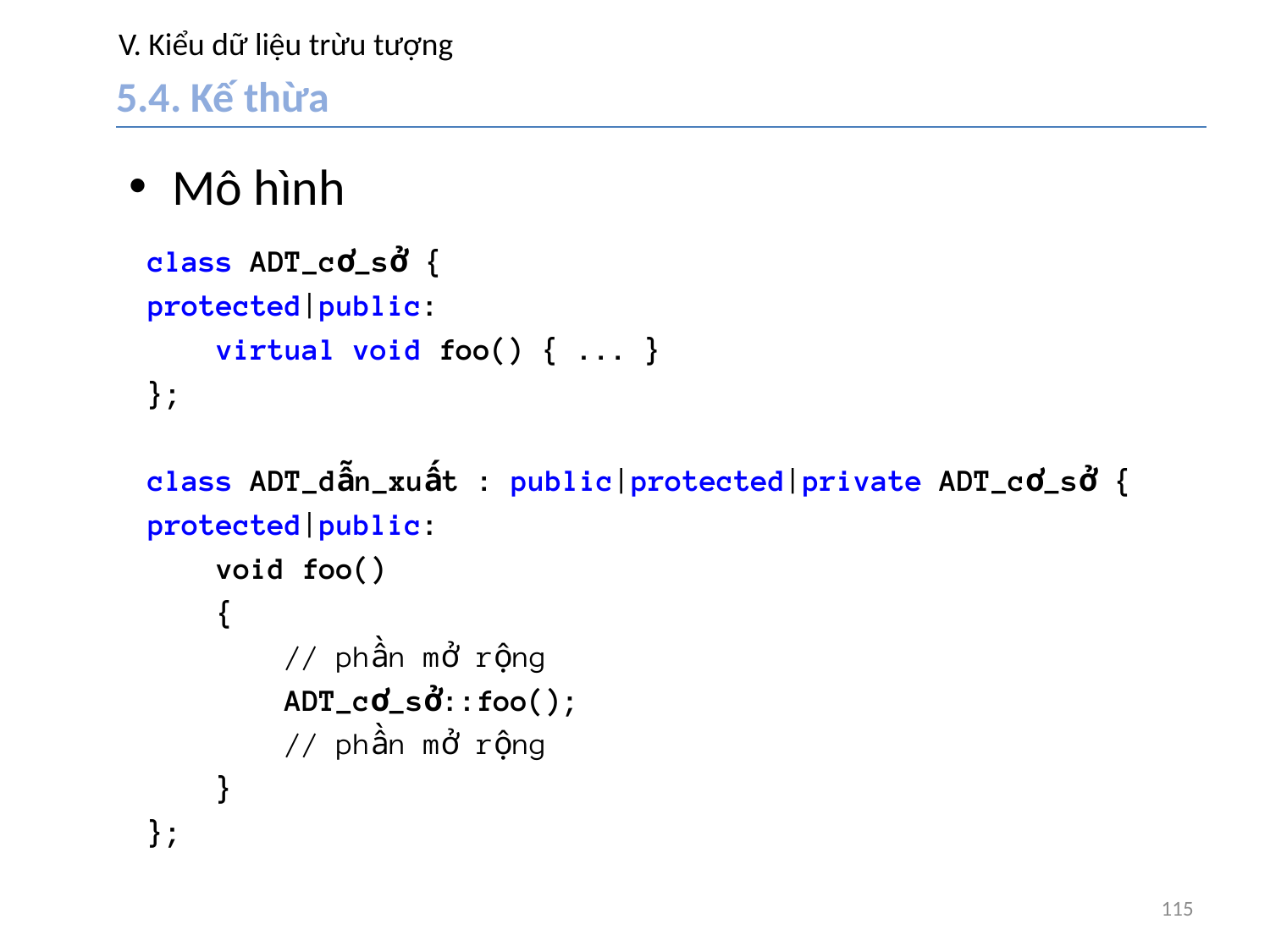

# V. Kiểu dữ liệu trừu tượng
5.4. Kế thừa
Mô hình
class ADT_cơ_sở {
protected|public:
    virtual void foo() { ... }
};

class ADT_dẫn_xuất : public|protected|private ADT_cơ_sở {
protected|public:
    void foo()
    {
        // phần mở rộng
        ADT_cơ_sở::foo();
        // phần mở rộng
    }
};
115